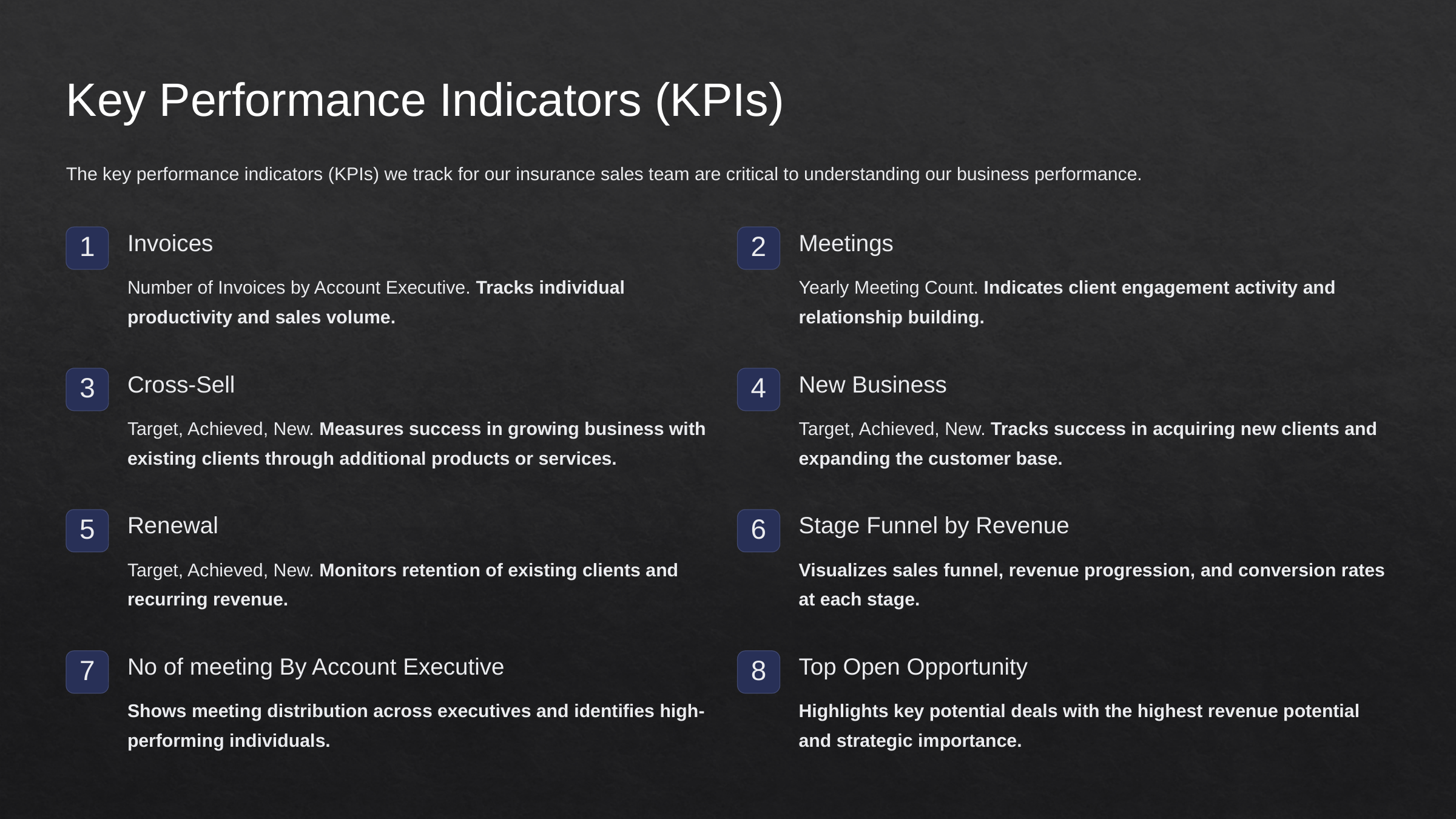

Key Performance Indicators (KPIs)
The key performance indicators (KPIs) we track for our insurance sales team are critical to understanding our business performance.

Invoices

Meetings
1
2
Number of Invoices by Account Executive. Tracks individual productivity and sales volume.
Yearly Meeting Count. Indicates client engagement activity and relationship building.

Cross-Sell

New Business
3
4
Target, Achieved, New. Measures success in growing business with existing clients through additional products or services.
Target, Achieved, New. Tracks success in acquiring new clients and expanding the customer base.

Renewal

Stage Funnel by Revenue
5
6
Target, Achieved, New. Monitors retention of existing clients and recurring revenue.
Visualizes sales funnel, revenue progression, and conversion rates at each stage.

No of meeting By Account Executive

Top Open Opportunity
7
8
Shows meeting distribution across executives and identifies high-performing individuals.
Highlights key potential deals with the highest revenue potential and strategic importance.